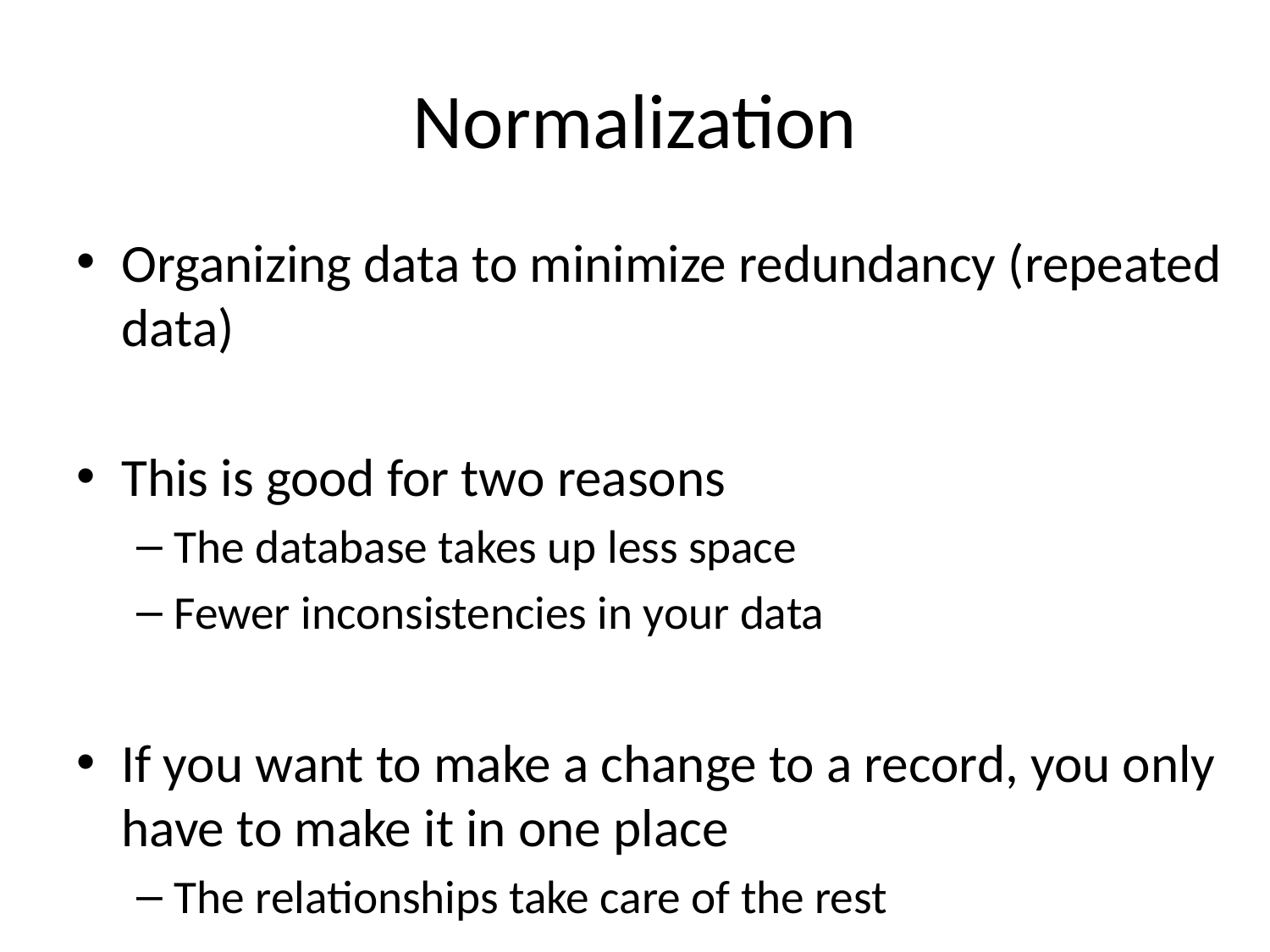

# Normalization
Organizing data to minimize redundancy (repeated data)

This is good for two reasons
The database takes up less space
Fewer inconsistencies in your data

If you want to make a change to a record, you only have to make it in one place
The relationships take care of the rest